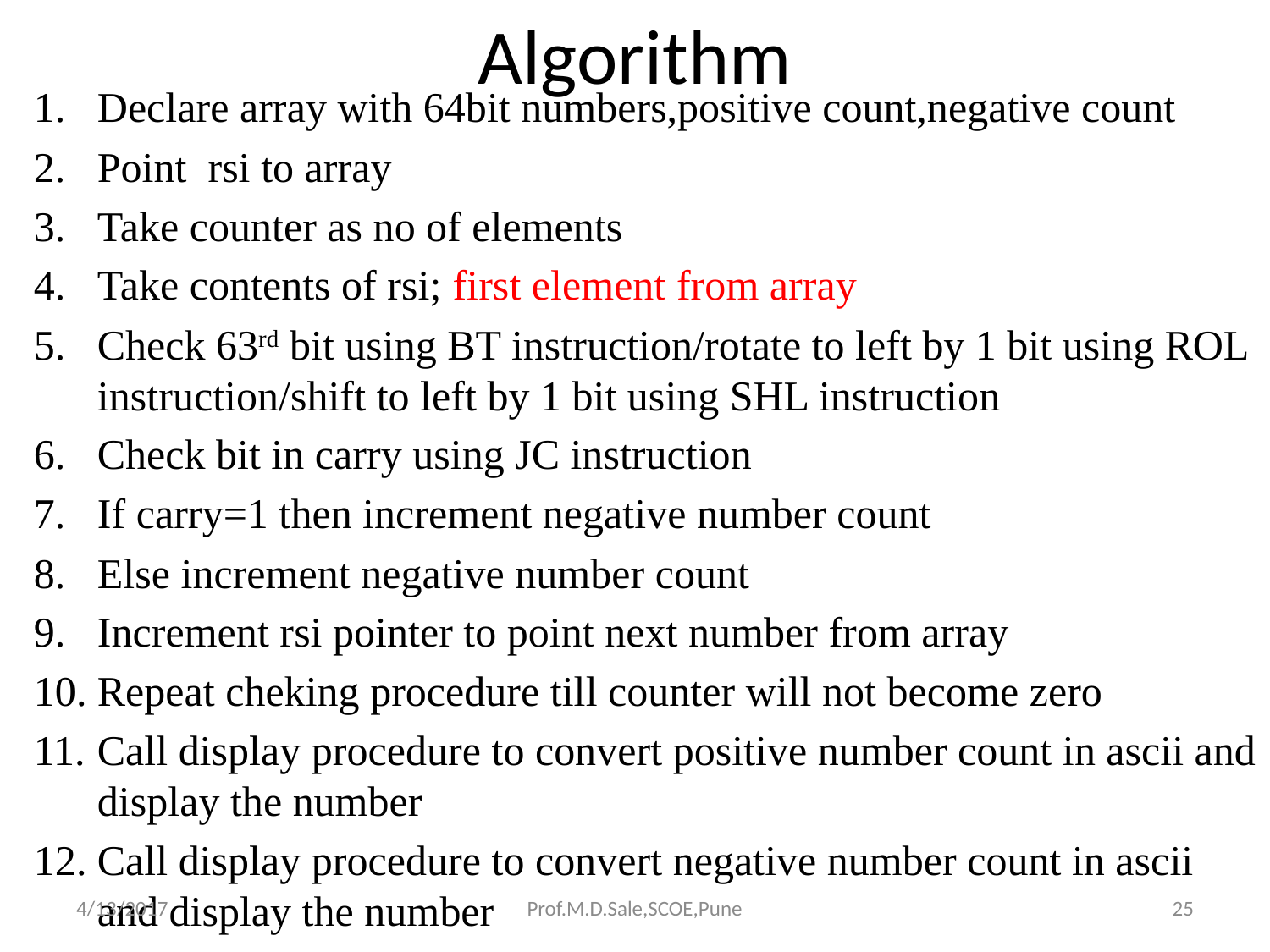

# Algorithm
Declare array with 64bit numbers,positive count,negative count
Point  rsi to array
Take counter as no of elements
Take contents of rsi; first element from array
Check 63rd bit using BT instruction/rotate to left by 1 bit using ROL instruction/shift to left by 1 bit using SHL instruction
Check bit in carry using JC instruction
If carry=1 then increment negative number count
Else increment negative number count
Increment rsi pointer to point next number from array
Repeat cheking procedure till counter will not become zero
Call display procedure to convert positive number count in ascii and display the number
Call display procedure to convert negative number count in ascii and display the number

4/13/2017
Prof.M.D.Sale,SCOE,Pune
25